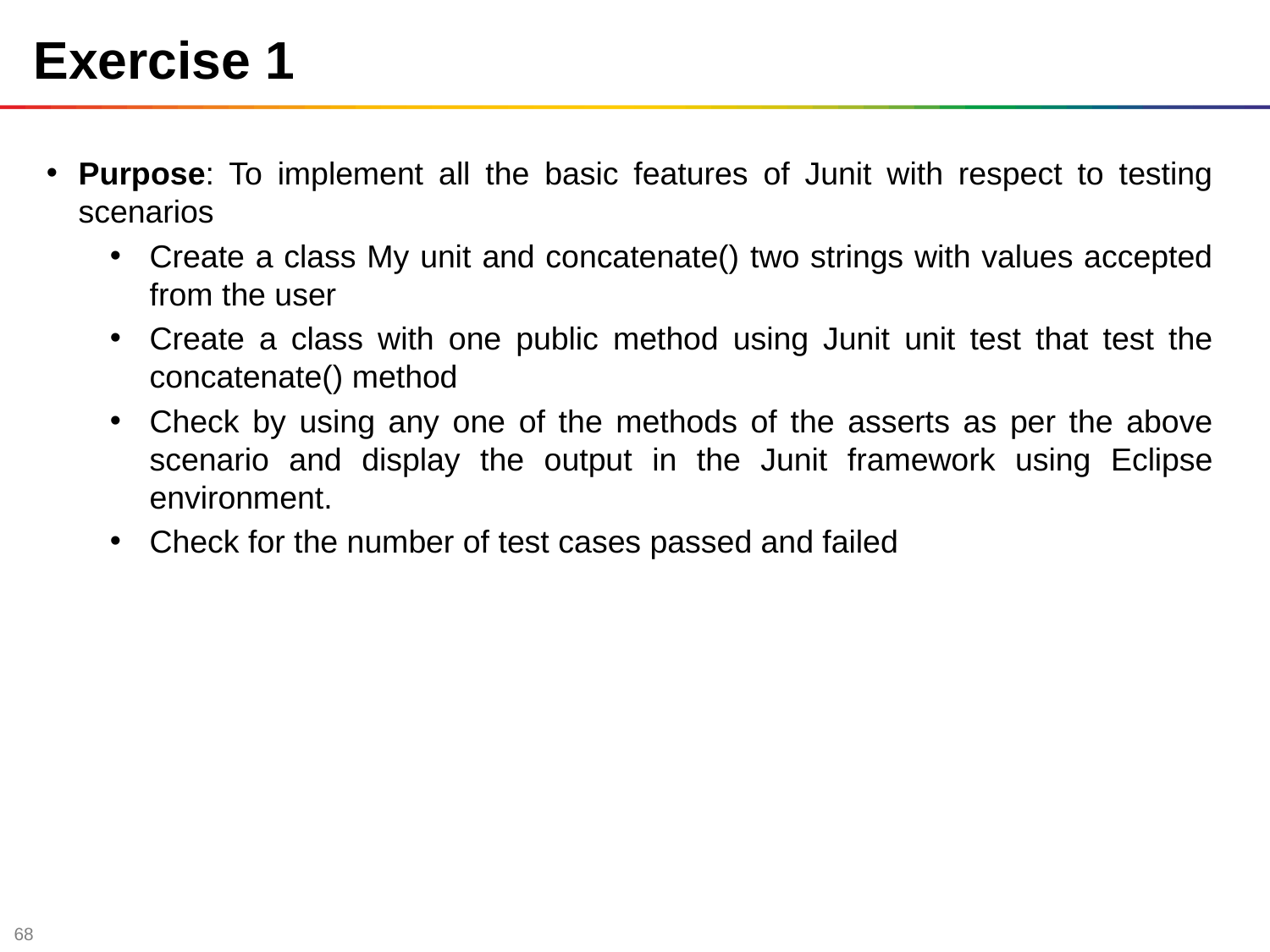

Exercise 1
Purpose: To implement all the basic features of Junit with respect to testing scenarios
Create a class My unit and concatenate() two strings with values accepted from the user
Create a class with one public method using Junit unit test that test the concatenate() method
Check by using any one of the methods of the asserts as per the above scenario and display the output in the Junit framework using Eclipse environment.
Check for the number of test cases passed and failed